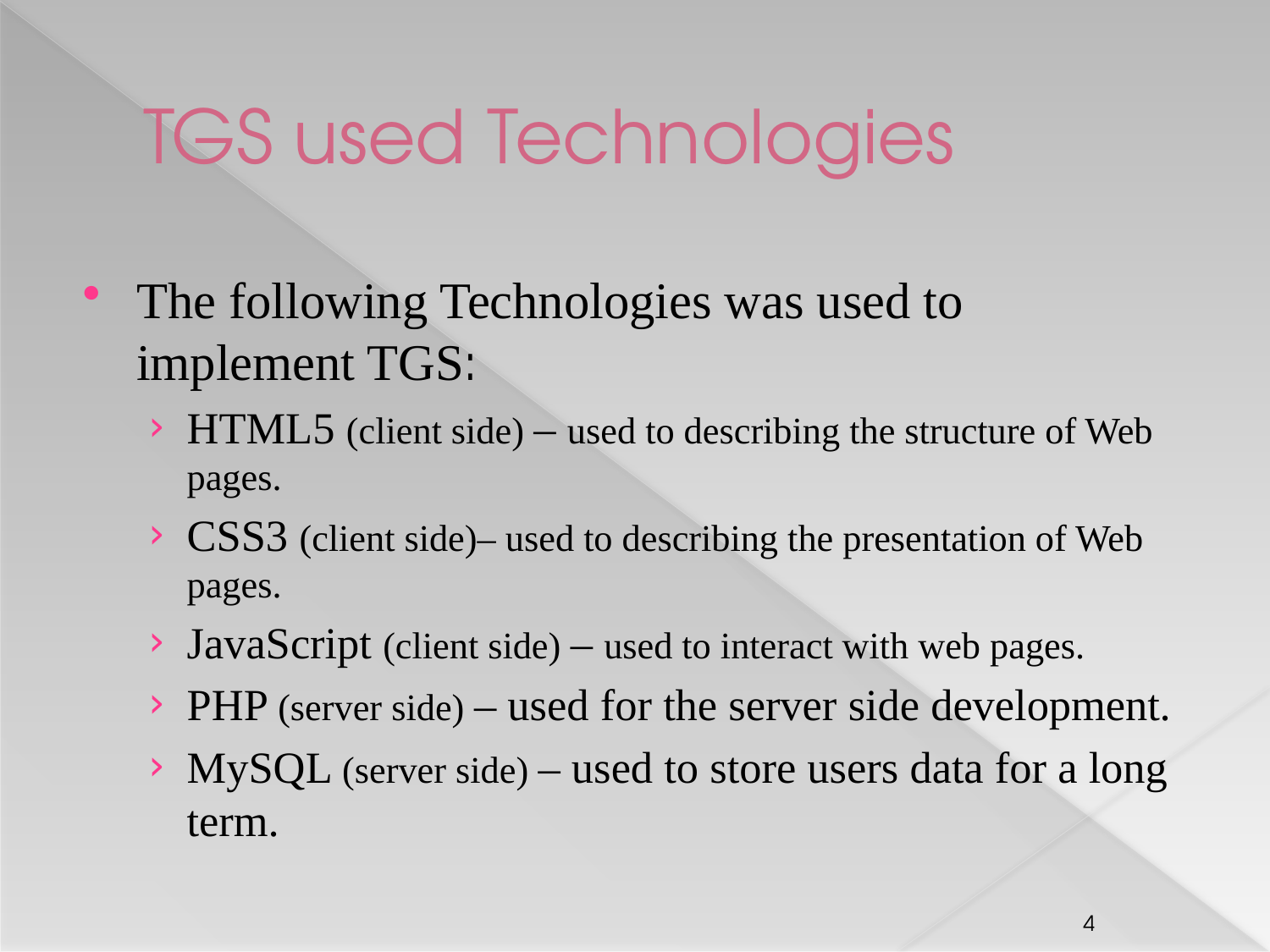

TGS used Technologies
The following Technologies was used to	implement TGS:
HTML5 (client side) – used to describing the structure of Web pages.
CSS3 (client side)– used to describing the presentation of Web pages.
JavaScript (client side) – used to interact with web pages.
PHP (server side) – used for the server side development.
MySQL (server side) – used to store users data for a long term.

4